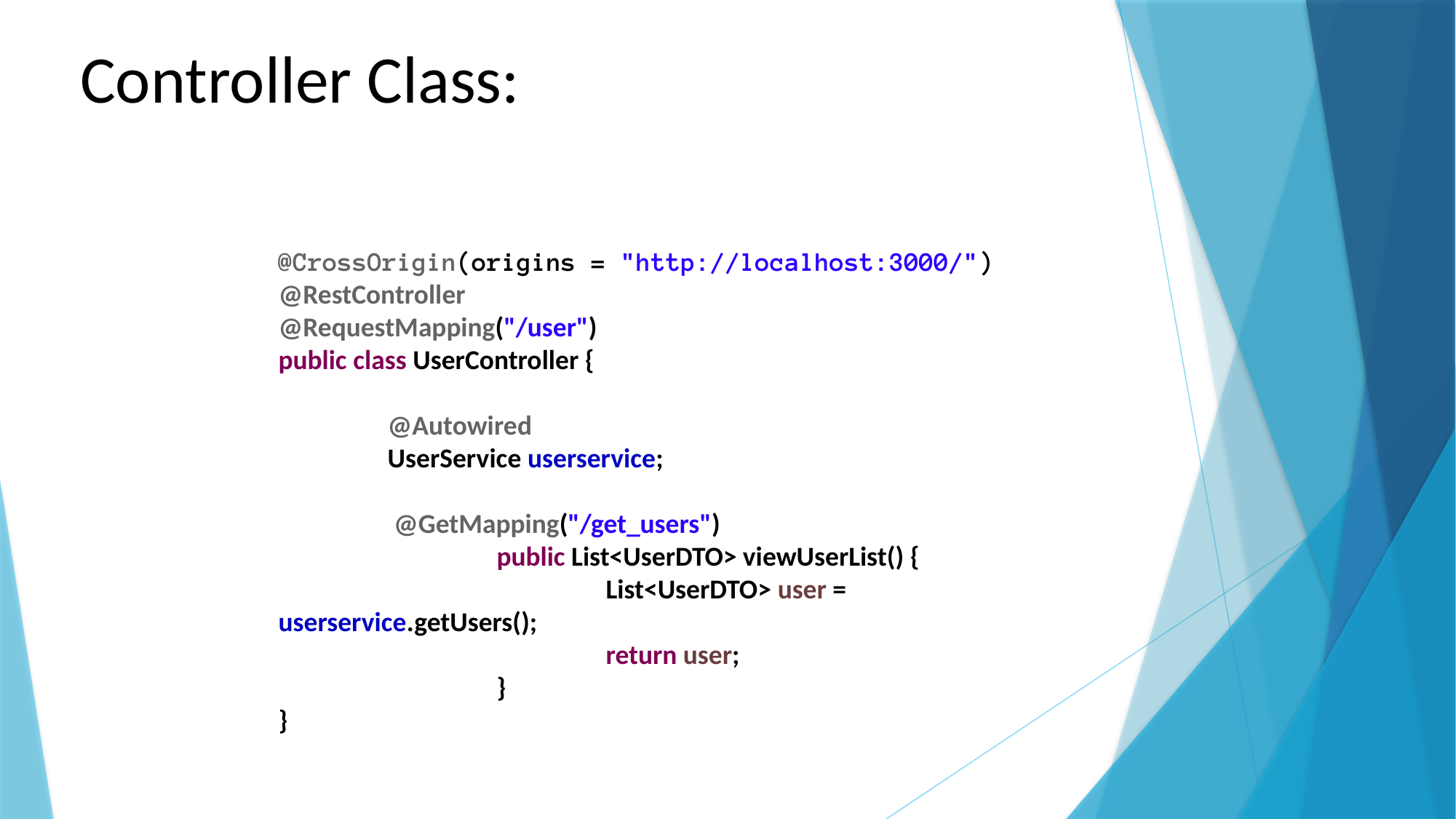

Controller Class:
@CrossOrigin(origins = "http://localhost:3000/")
@RestController
@RequestMapping("/user")
public class UserController {

	@Autowired
	UserService userservice;

	 @GetMapping("/get_users")
		public List<UserDTO> viewUserList() {
			List<UserDTO> user = userservice.getUsers();
			return user;
		}
}